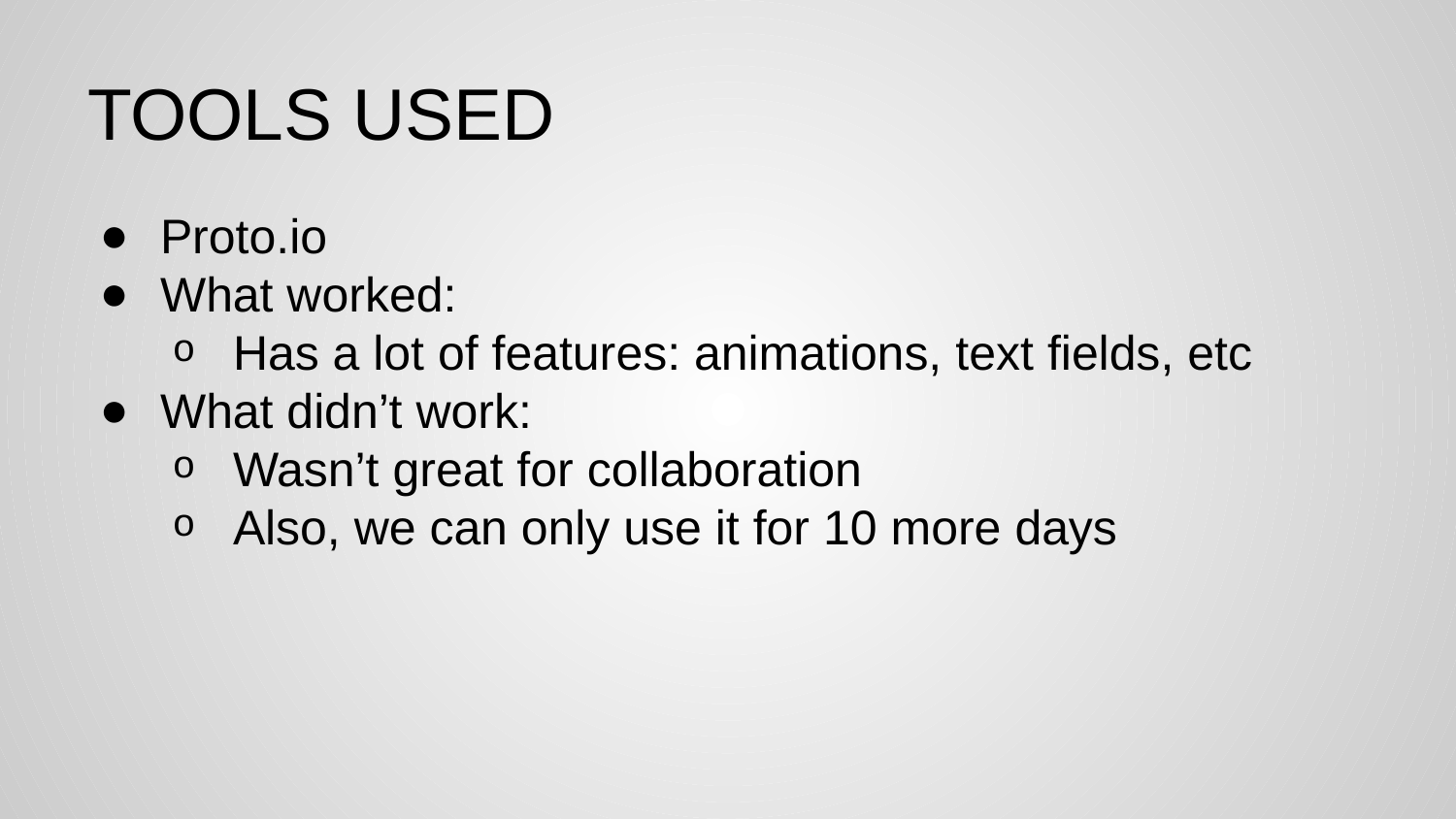

# TOOLS USED
Proto.io
What worked:
Has a lot of features: animations, text fields, etc
What didn’t work:
Wasn’t great for collaboration
Also, we can only use it for 10 more days